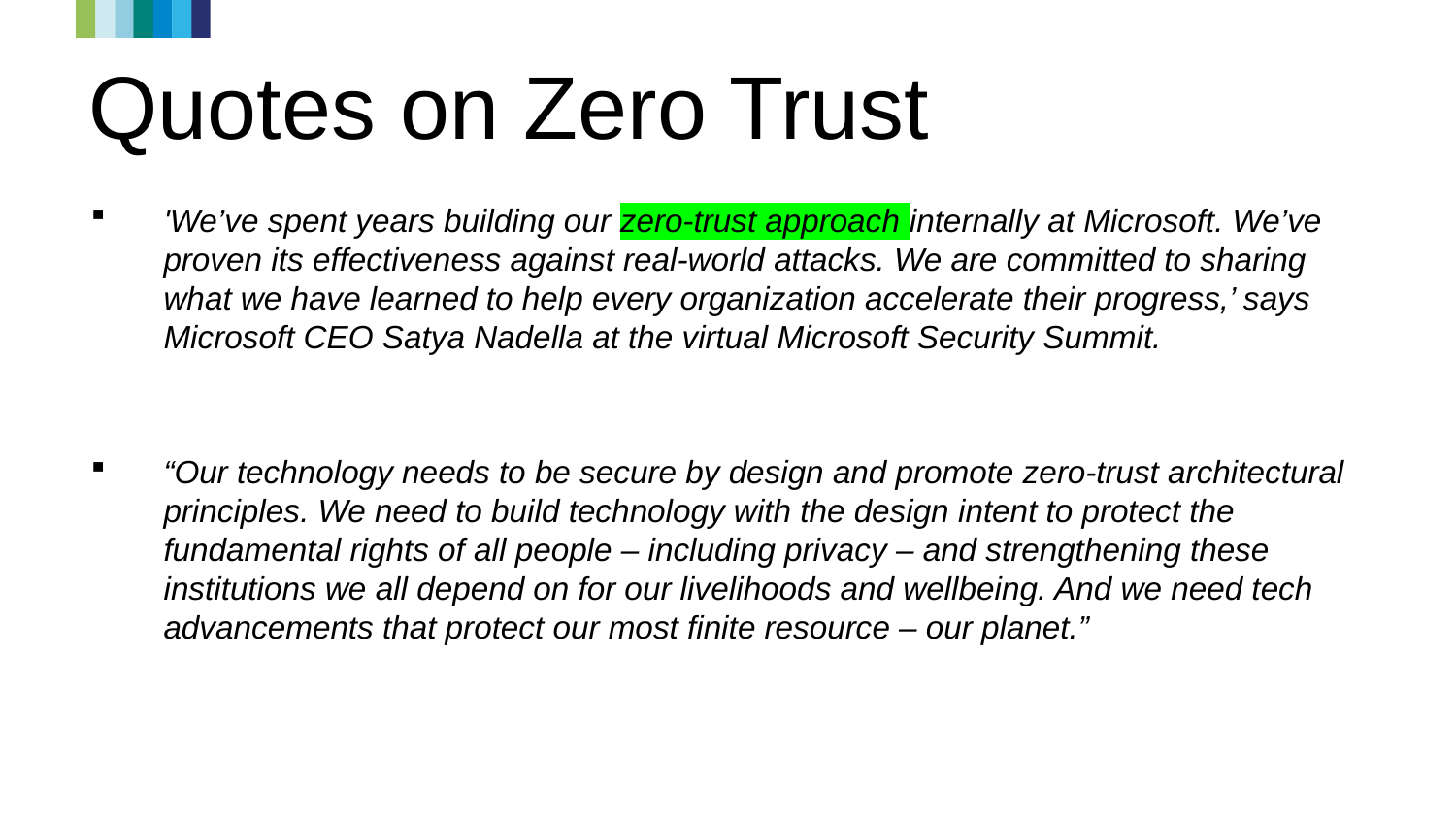

# Quotes on Zero Trust
'We’ve spent years building our zero-trust approach internally at Microsoft. We’ve proven its effectiveness against real-world attacks. We are committed to sharing what we have learned to help every organization accelerate their progress,’ says Microsoft CEO Satya Nadella at the virtual Microsoft Security Summit.

“Our technology needs to be secure by design and promote zero-trust architectural principles. We need to build technology with the design intent to protect the fundamental rights of all people – including privacy – and strengthening these institutions we all depend on for our livelihoods and wellbeing. And we need tech advancements that protect our most finite resource – our planet.”